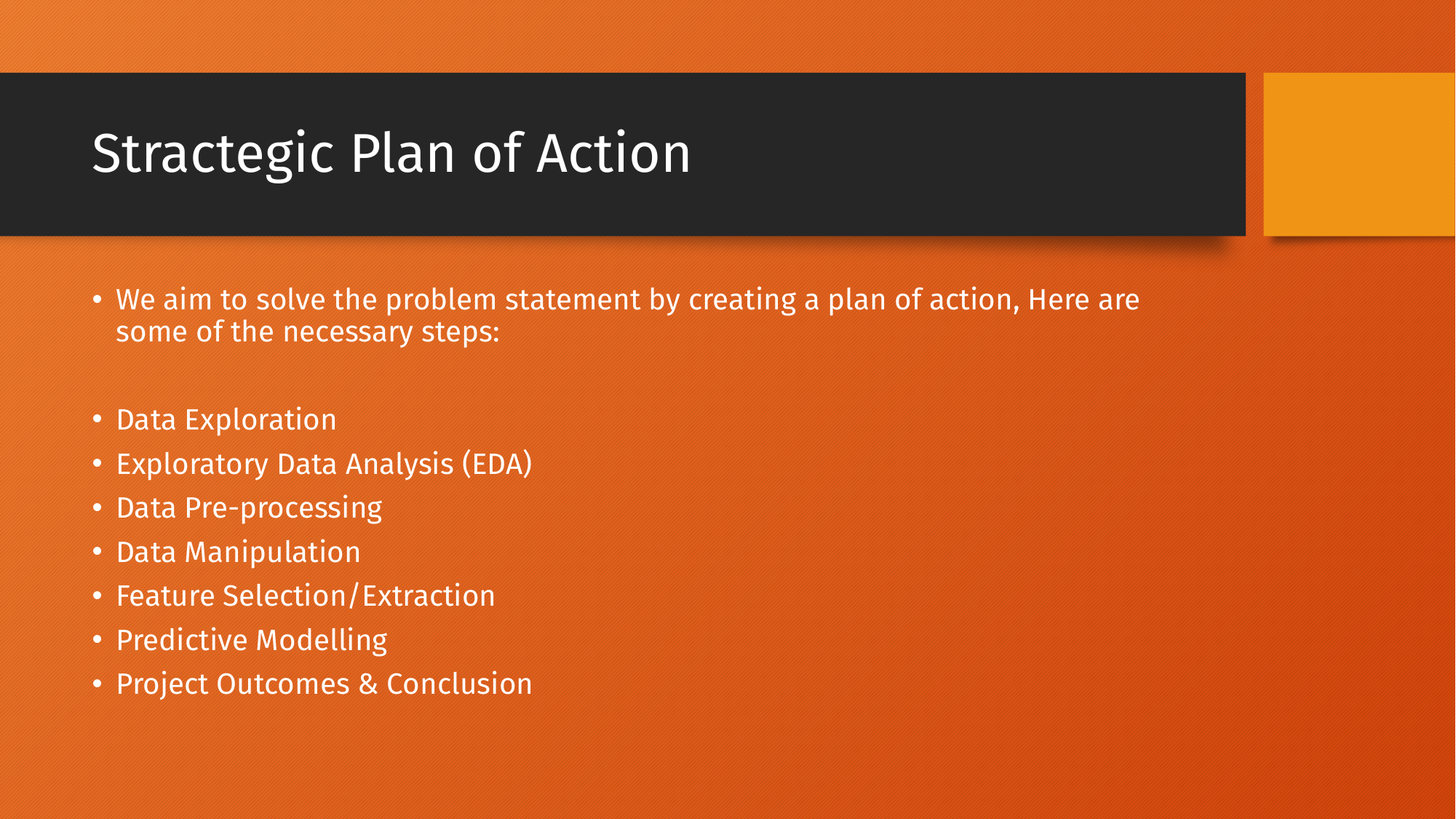

# Stractegic Plan of Action
We aim to solve the problem statement by creating a plan of action, Here are some of the necessary steps:

Data Exploration
Exploratory Data Analysis (EDA)
Data Pre-processing
Data Manipulation
Feature Selection/Extraction
Predictive Modelling
Project Outcomes & Conclusion